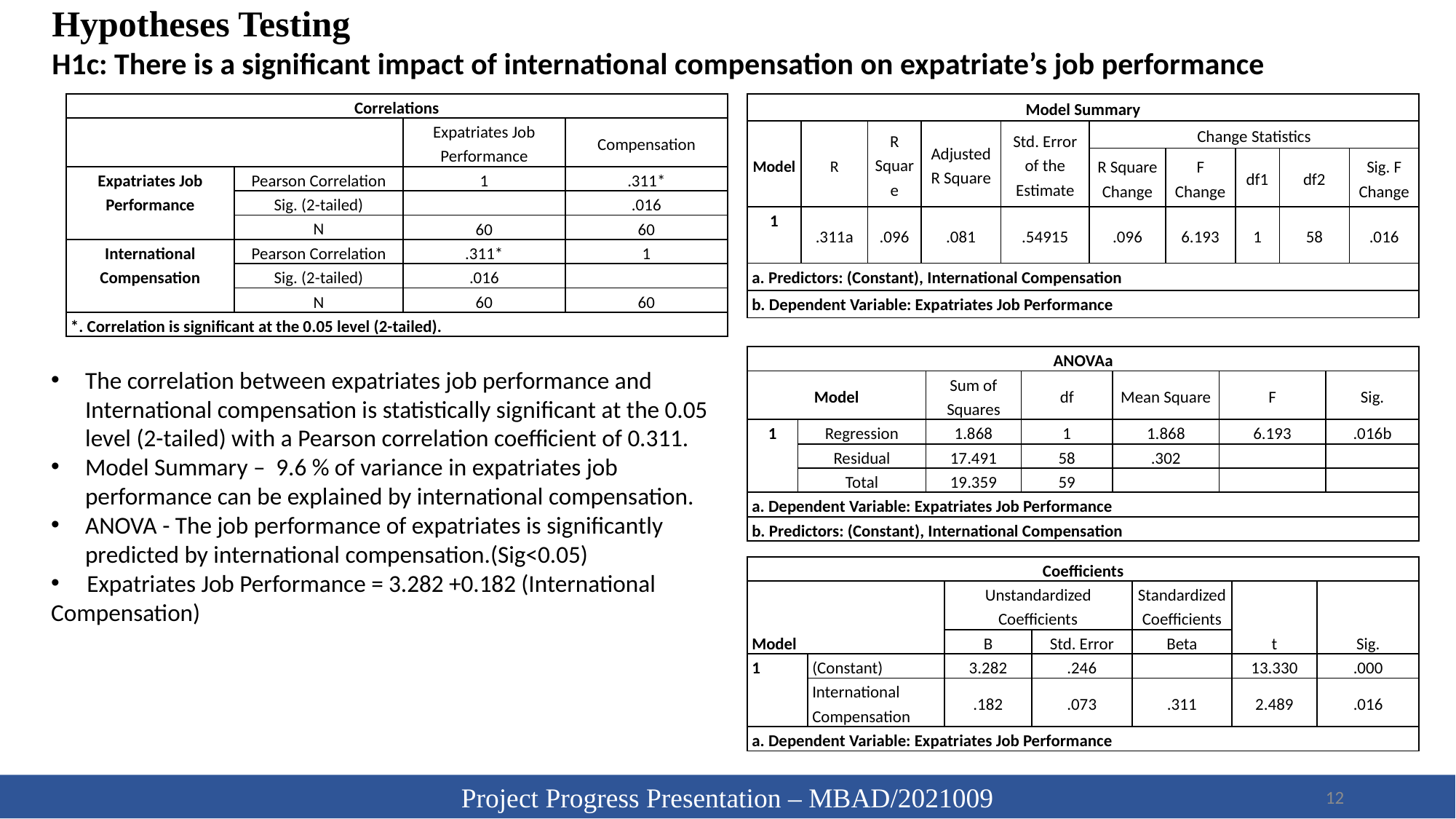

Hypotheses Testing
H1c: There is a significant impact of international compensation on expatriate’s job performance

| Correlations |  |  |  |
| --- | --- | --- | --- |
|  |  | Expatriates Job Performance | Compensation |
| Expatriates Job Performance | Pearson Correlation | 1 | .311\* |
|  | Sig. (2-tailed) |  | .016 |
|  | N | 60 | 60 |
| International Compensation | Pearson Correlation | .311\* | 1 |
|  | Sig. (2-tailed) | .016 |  |
|  | N | 60 | 60 |
| \*. Correlation is significant at the 0.05 level (2-tailed). |  |  |  |
| Model Summary |  |  |  |  |  |  |  |  |  |
| --- | --- | --- | --- | --- | --- | --- | --- | --- | --- |
| Model | R | R Square | Adjusted R Square | Std. Error of the Estimate | Change Statistics |  |  |  |  |
|  |  |  |  |  | R Square Change | F Change | df1 | df2 | Sig. F Change |
| 1 | .311a | .096 | .081 | .54915 | .096 | 6.193 | 1 | 58 | .016 |
| a. Predictors: (Constant), International Compensation |  |  |  |  |  |  |  |  |  |
| b. Dependent Variable: Expatriates Job Performance |  |  |  |  |  |  |  |  |  |
| ANOVAa |  |  |  |  |  |  |
| --- | --- | --- | --- | --- | --- | --- |
| Model |  | Sum of Squares | df | Mean Square | F | Sig. |
| 1 | Regression | 1.868 | 1 | 1.868 | 6.193 | .016b |
|  | Residual | 17.491 | 58 | .302 |  |  |
|  | Total | 19.359 | 59 |  |  |  |
| a. Dependent Variable: Expatriates Job Performance |  |  |  |  |  |  |
| b. Predictors: (Constant), International Compensation |  |  |  |  |  |  |
The correlation between expatriates job performance and International compensation is statistically significant at the 0.05 level (2-tailed) with a Pearson correlation coefficient of 0.311.
Model Summary –  9.6 % of variance in expatriates job performance can be explained by international compensation.
ANOVA - The job performance of expatriates is significantly predicted by international compensation.(Sig<0.05)
     Expatriates Job Performance = 3.282 +0.182 (International Compensation)
| Coefficients |  |  |  |  |  |  |
| --- | --- | --- | --- | --- | --- | --- |
| Model |  | Unstandardized Coefficients |  | Standardized Coefficients | t | Sig. |
|  |  | B | Std. Error | Beta |  |  |
| 1 | (Constant) | 3.282 | .246 |  | 13.330 | .000 |
|  | International Compensation | .182 | .073 | .311 | 2.489 | .016 |
| a. Dependent Variable: Expatriates Job Performance |  |  |  |  |  |  |
Project Progress Presentation – MBAD/2021009
12